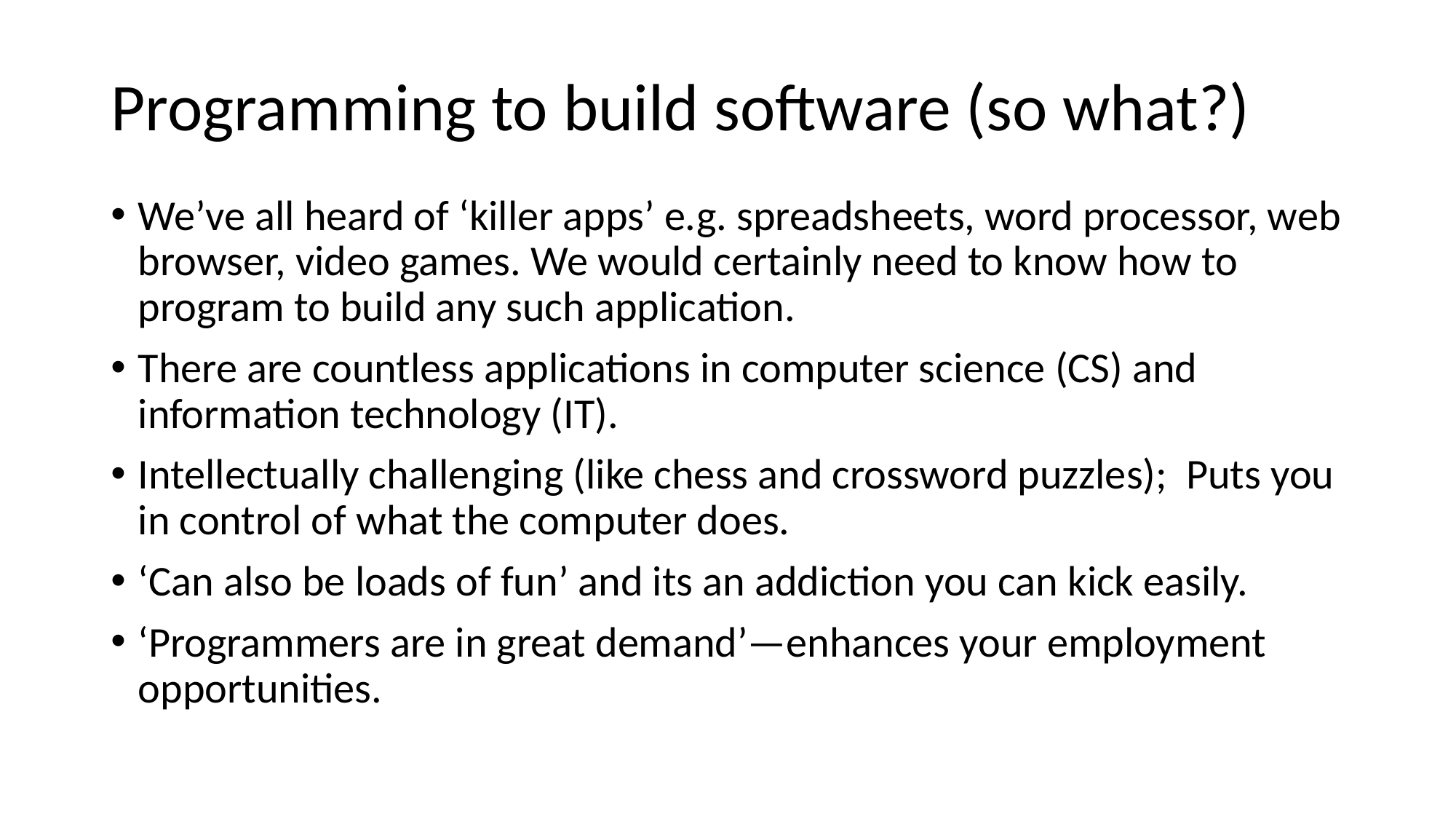

# Programming to build software (so what?)
We’ve all heard of ‘killer apps’ e.g. spreadsheets, word processor, web browser, video games. We would certainly need to know how to program to build any such application.
There are countless applications in computer science (CS) and information technology (IT).
Intellectually challenging (like chess and crossword puzzles);  Puts you in control of what the computer does.
‘Can also be loads of fun’ and its an addiction you can kick easily.
‘Programmers are in great demand’—enhances your employment opportunities.